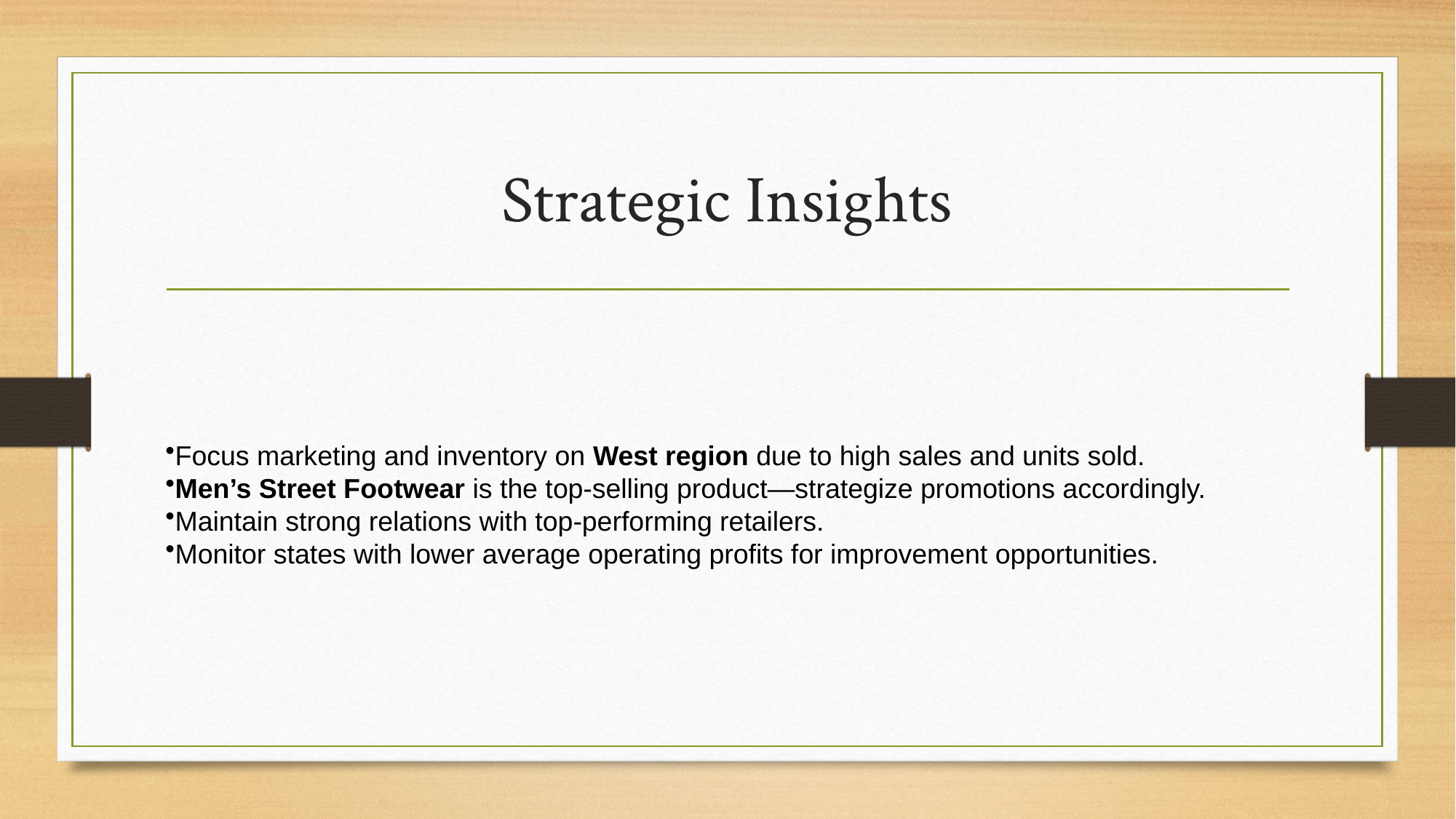

# Strategic Insights
Focus marketing and inventory on West region due to high sales and units sold.
Men’s Street Footwear is the top-selling product—strategize promotions accordingly.
Maintain strong relations with top-performing retailers.
Monitor states with lower average operating profits for improvement opportunities.